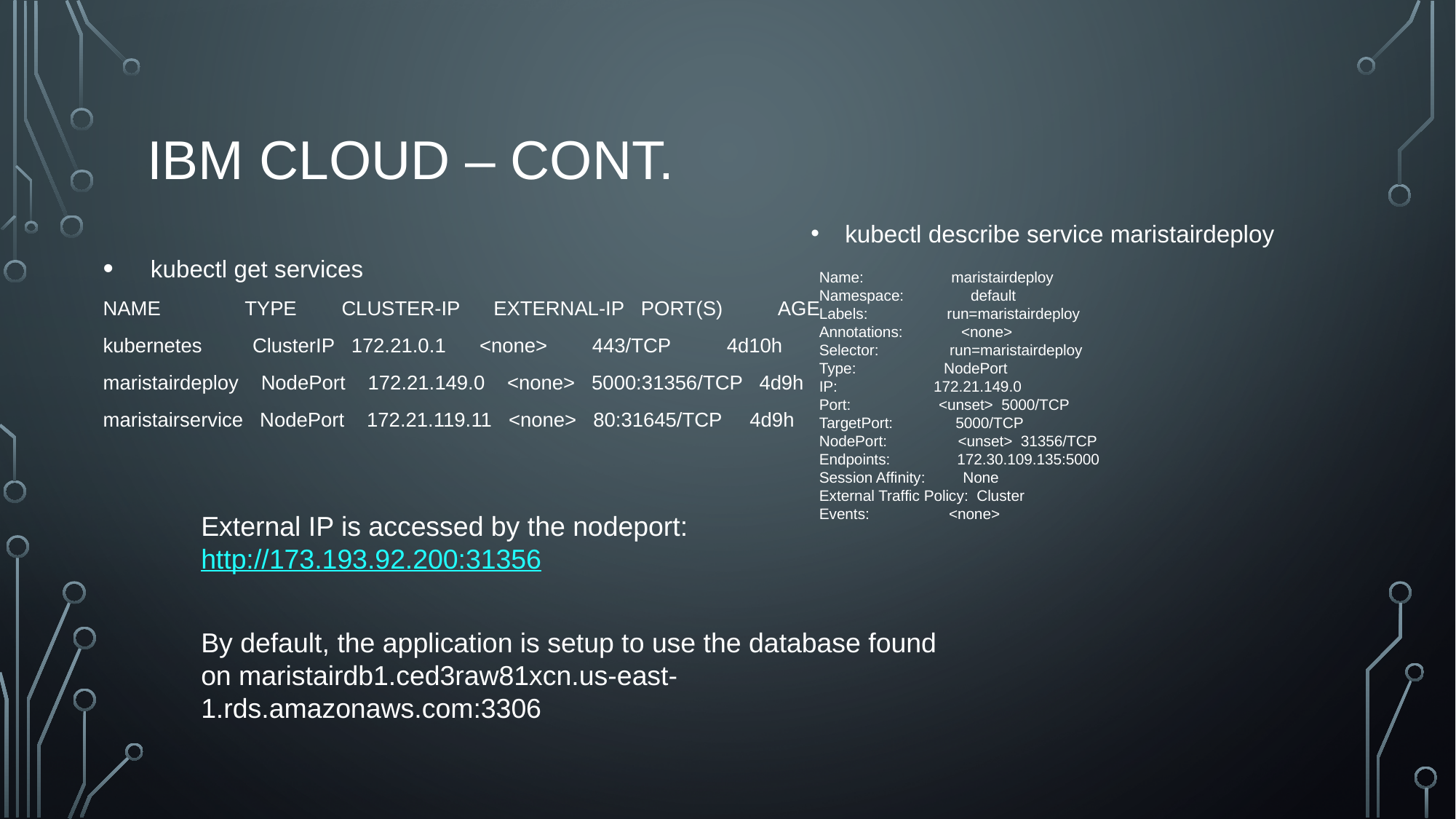

# IBM Cloud – Cont.

kubectl describe service maristairdeploy

  Name:                     maristairdeploy
  Namespace:                default
  Labels:                   run=maristairdeploy
  Annotations:              <none>
  Selector:                 run=maristairdeploy
  Type:                     NodePort
  IP:                       172.21.149.0
  Port:                     <unset>  5000/TCP
  TargetPort:               5000/TCP
  NodePort:                 <unset>  31356/TCP
  Endpoints:                172.30.109.135:5000
  Session Affinity:         None
  External Traffic Policy:  Cluster
  Events:                   <none>
   kubectl get services
NAME               TYPE        CLUSTER-IP      EXTERNAL-IP   PORT(S)          AGE
kubernetes         ClusterIP   172.21.0.1      <none>        443/TCP          4d10h
maristairdeploy    NodePort    172.21.149.0    <none>   5000:31356/TCP   4d9h
maristairservice   NodePort    172.21.119.11   <none>   80:31645/TCP     4d9h

External IP is accessed by the nodeport: http://173.193.92.200:31356

By default, the application is setup to use the database found on maristairdb1.ced3raw81xcn.us-east-1.rds.amazonaws.com:3306